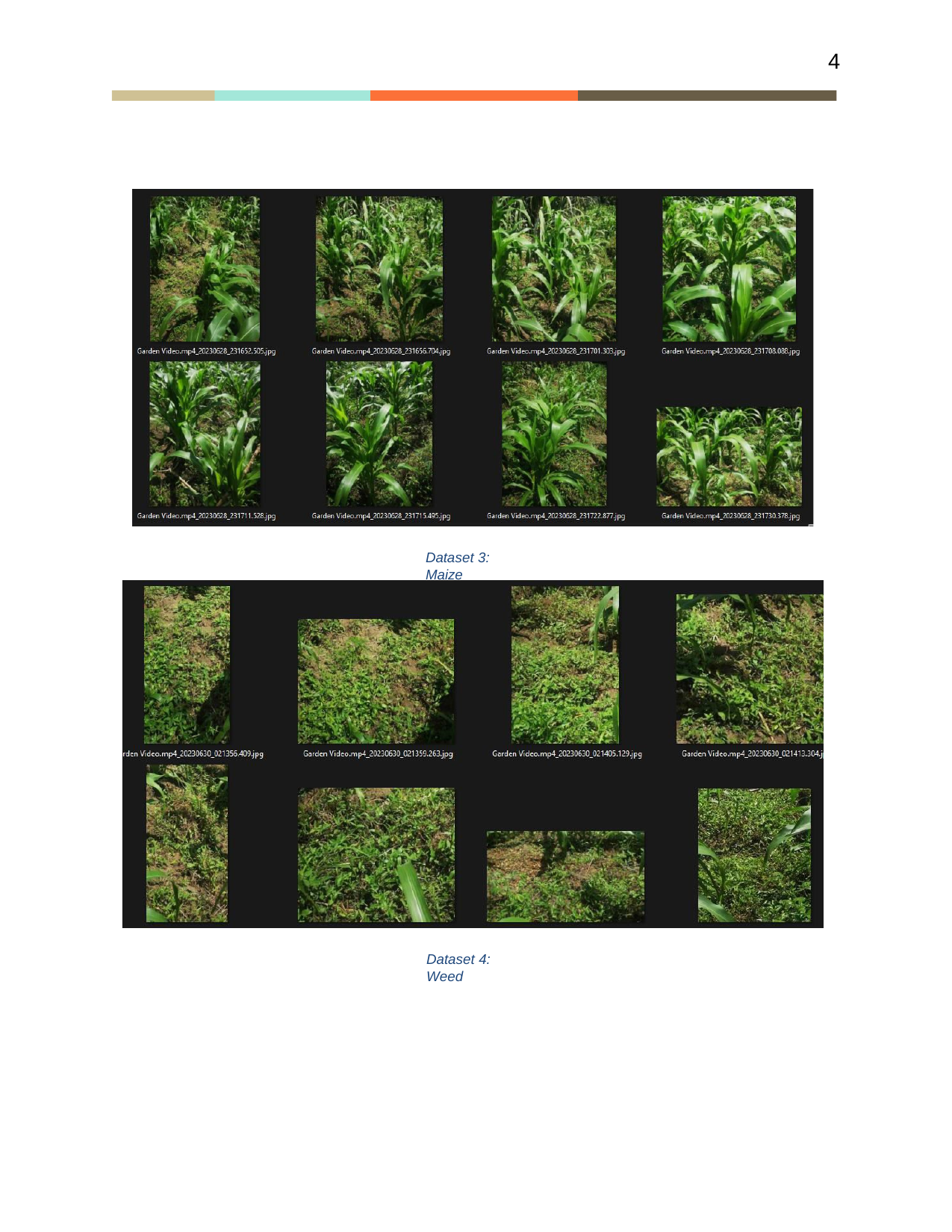

4

Dataset 3: Maize

Dataset 4: Weed